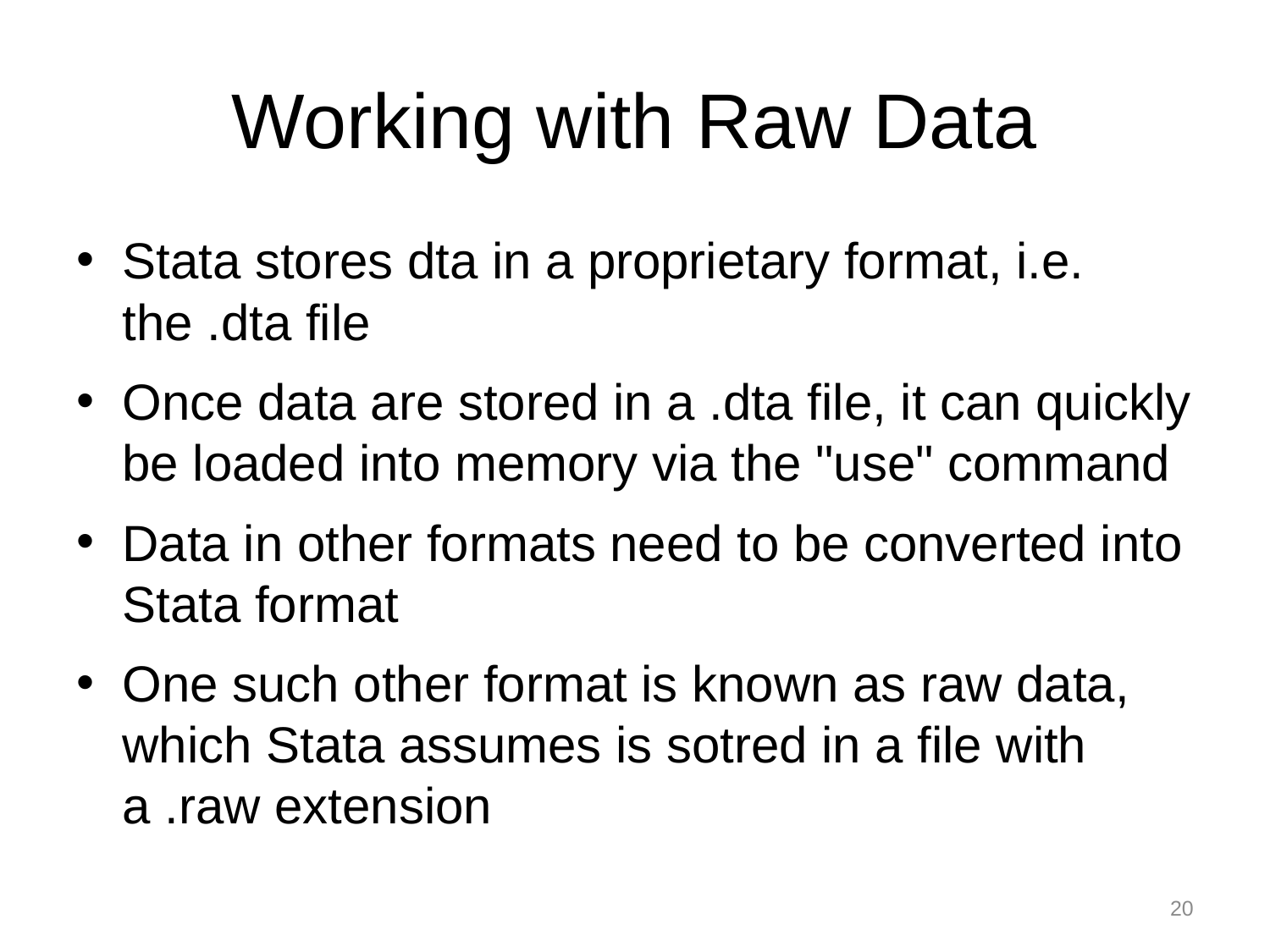

# Working with Raw Data
Stata stores dta in a proprietary format, i.e. the .dta file
Once data are stored in a .dta file, it can quickly be loaded into memory via the "use" command
Data in other formats need to be converted into Stata format
One such other format is known as raw data, which Stata assumes is sotred in a file with a .raw extension
20